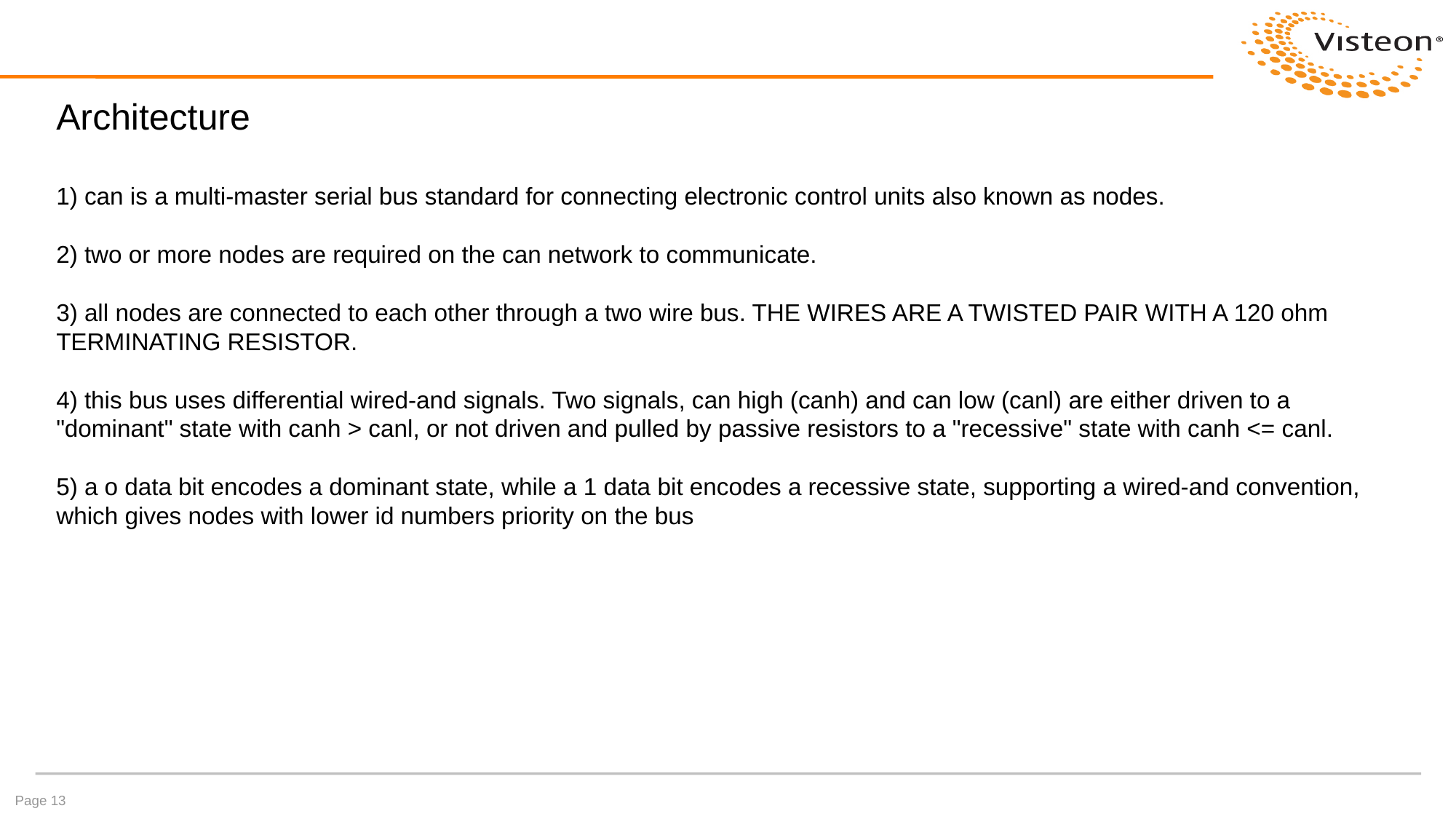

Architecture

1) can is a multi-master serial bus standard for connecting electronic control units also known as nodes.

2) two or more nodes are required on the can network to communicate.

3) all nodes are connected to each other through a two wire bus. THE WIRES ARE A TWISTED PAIR WITH A 120 ohm TERMINATING RESISTOR.

4) this bus uses differential wired-and signals. Two signals, can high (canh) and can low (canl) are either driven to a "dominant" state with canh > canl, or not driven and pulled by passive resistors to a "recessive" state with canh <= canl.

5) a o data bit encodes a dominant state, while a 1 data bit encodes a recessive state, supporting a wired-and convention, which gives nodes with lower id numbers priority on the bus
Page 13